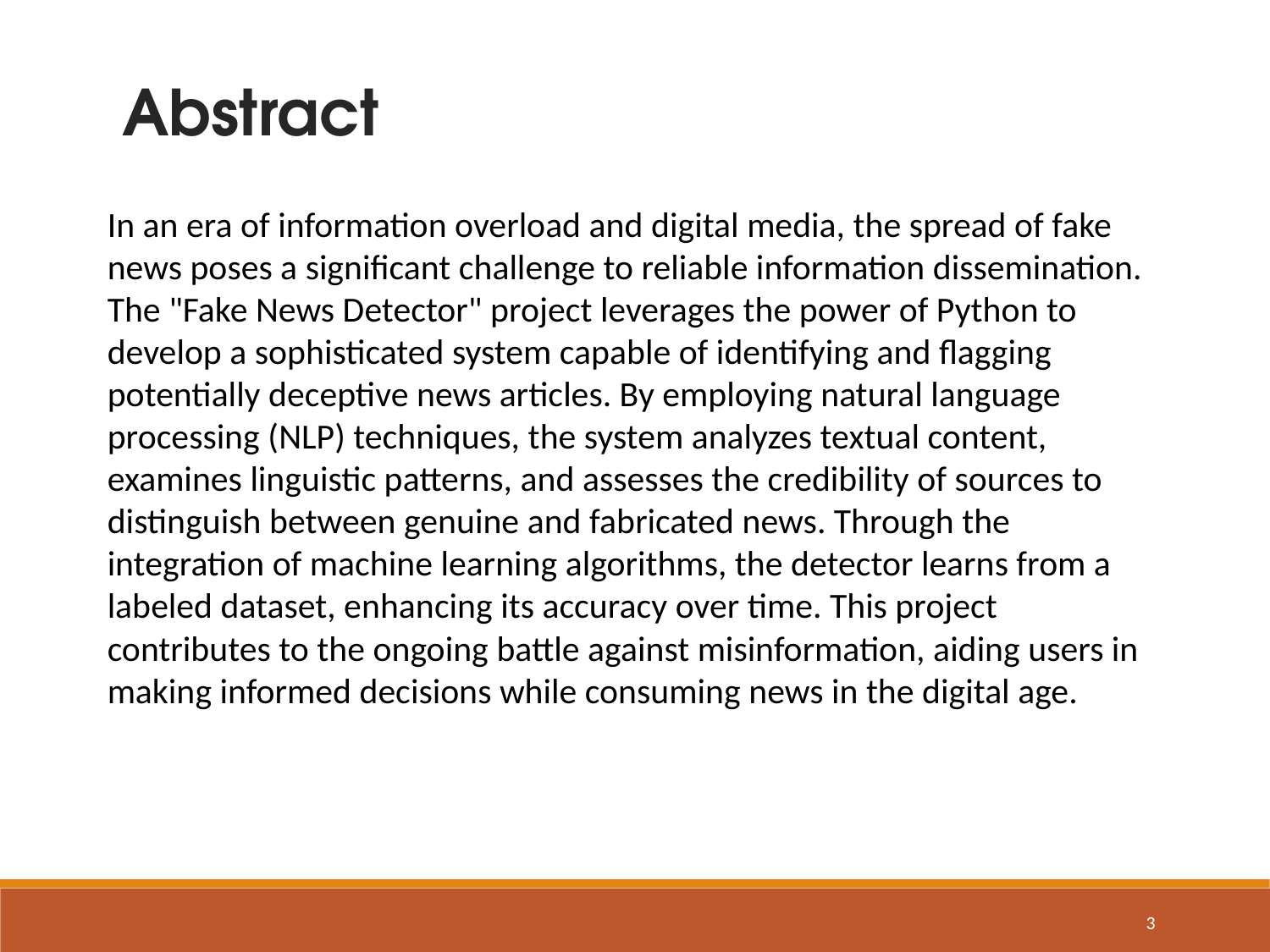

Abstract
In an era of information overload and digital media, the spread of fake news poses a significant challenge to reliable information dissemination. The "Fake News Detector" project leverages the power of Python to develop a sophisticated system capable of identifying and flagging potentially deceptive news articles. By employing natural language processing (NLP) techniques, the system analyzes textual content, examines linguistic patterns, and assesses the credibility of sources to distinguish between genuine and fabricated news. Through the integration of machine learning algorithms, the detector learns from a labeled dataset, enhancing its accuracy over time. This project contributes to the ongoing battle against misinformation, aiding users in making informed decisions while consuming news in the digital age.
3